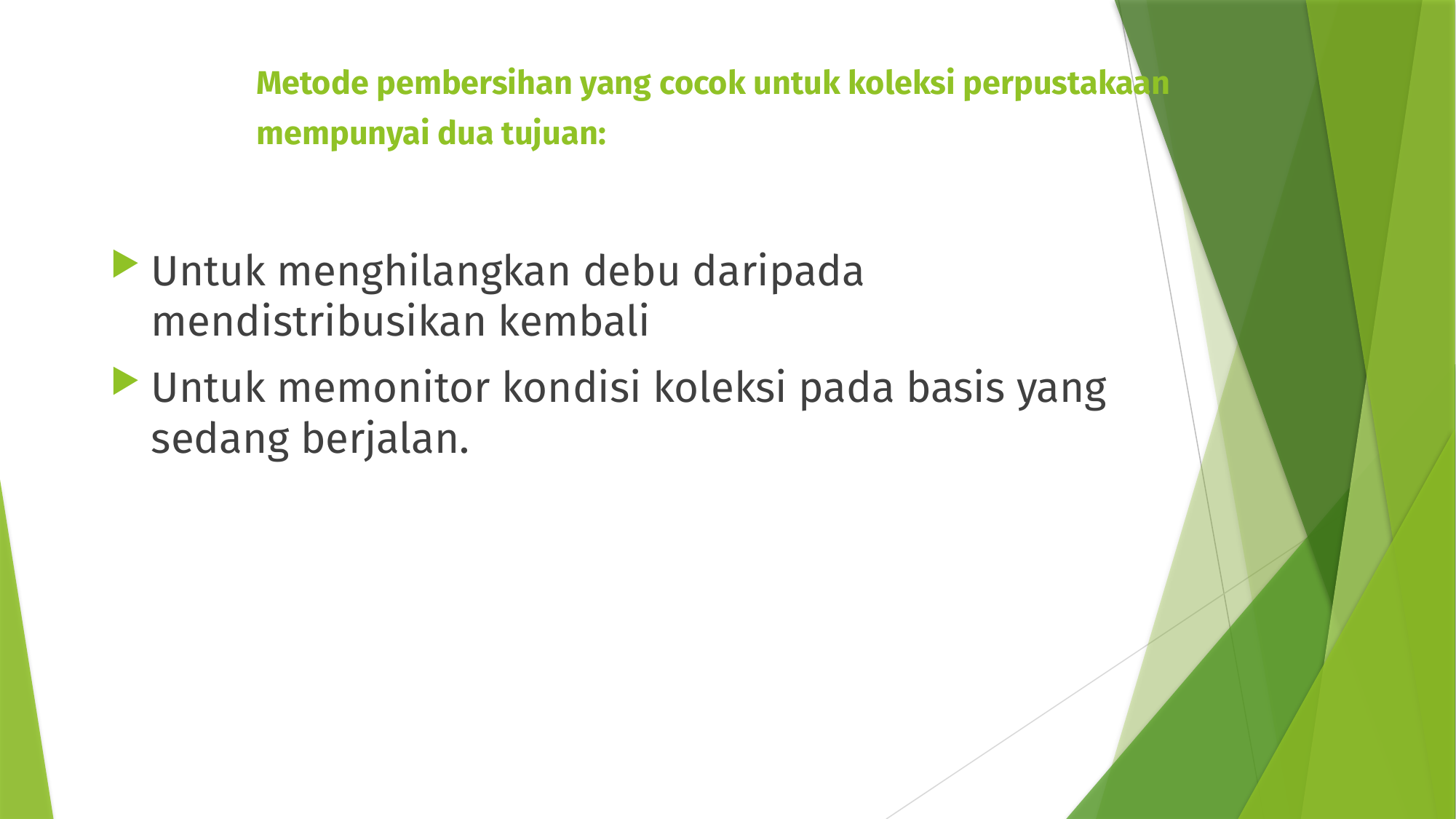

# Metode pembersihan yang cocok untuk koleksi perpustakaan mempunyai dua tujuan:
Untuk menghilangkan debu daripada mendistribusikan kembali
Untuk memonitor kondisi koleksi pada basis yang sedang berjalan.